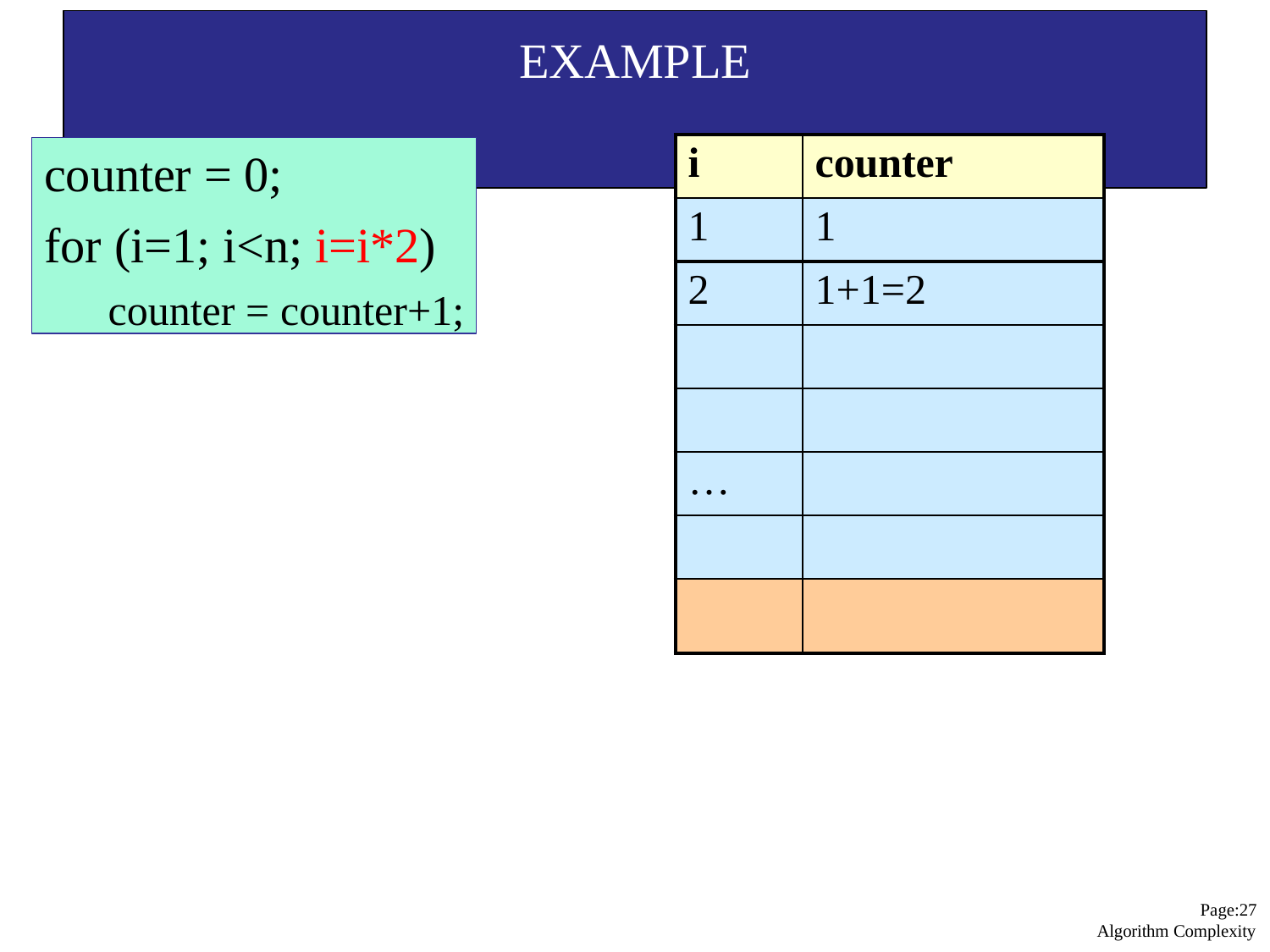

# EXAMPLE
| i | counter |
| --- | --- |
| 1 | 1 |
| 2 | 1+1=2 |
|  |  |
|  |  |
| … |  |
|  |  |
|  |  |
counter = 0;
for (i=1; i<n; i=i*2)
counter = counter+1;
Page:27 Algorithm Complexity